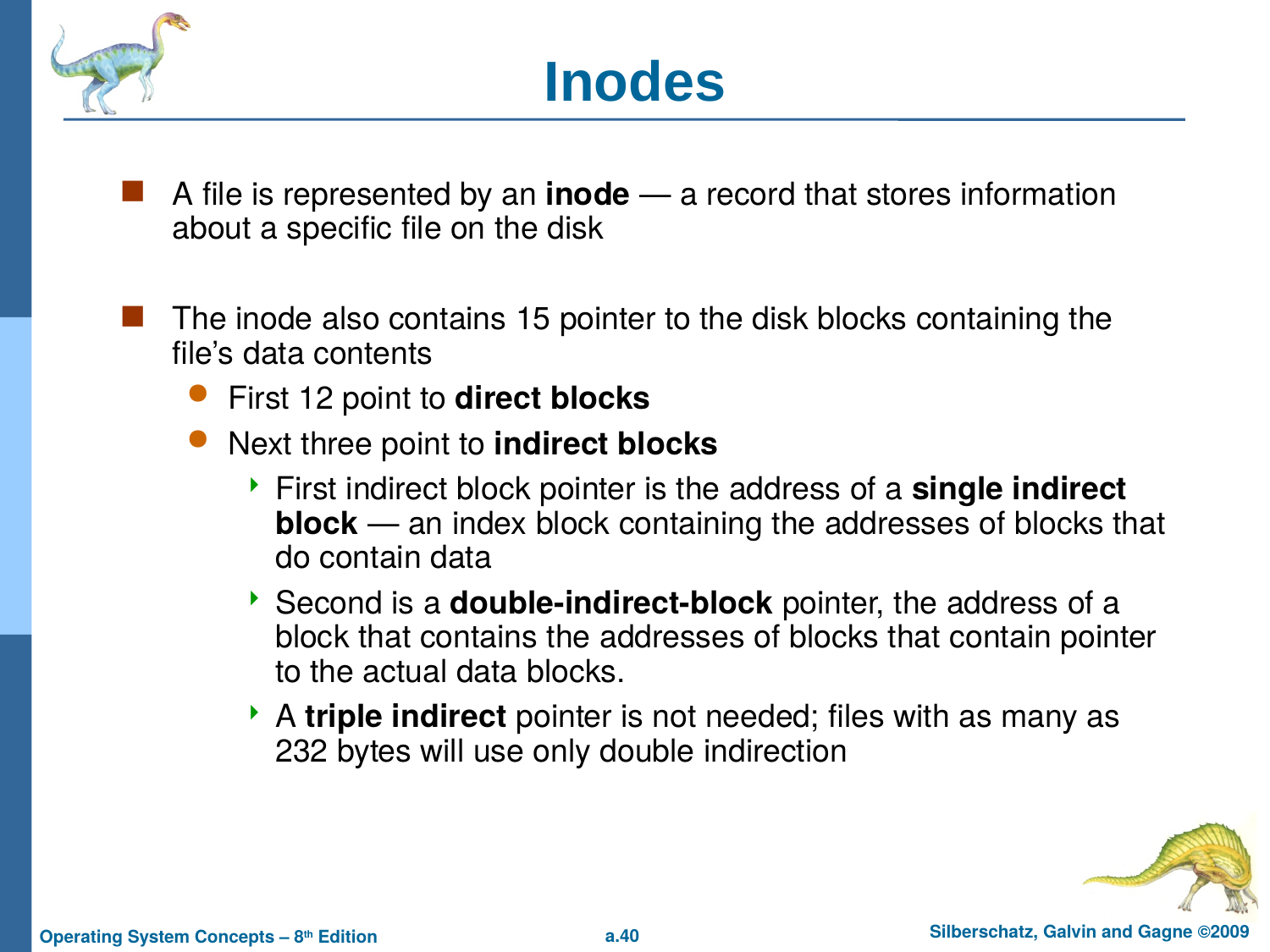

# Inodes
A file is represented by an inode — a record that stores information about a specific file on the disk

The inode also contains 15 pointer to the disk blocks containing the file’s data contents
First 12 point to direct blocks
Next three point to indirect blocks
First indirect block pointer is the address of a single indirect block — an index block containing the addresses of blocks that do contain data
Second is a double-indirect-block pointer, the address of a block that contains the addresses of blocks that contain pointer to the actual data blocks.
A triple indirect pointer is not needed; files with as many as 232 bytes will use only double indirection